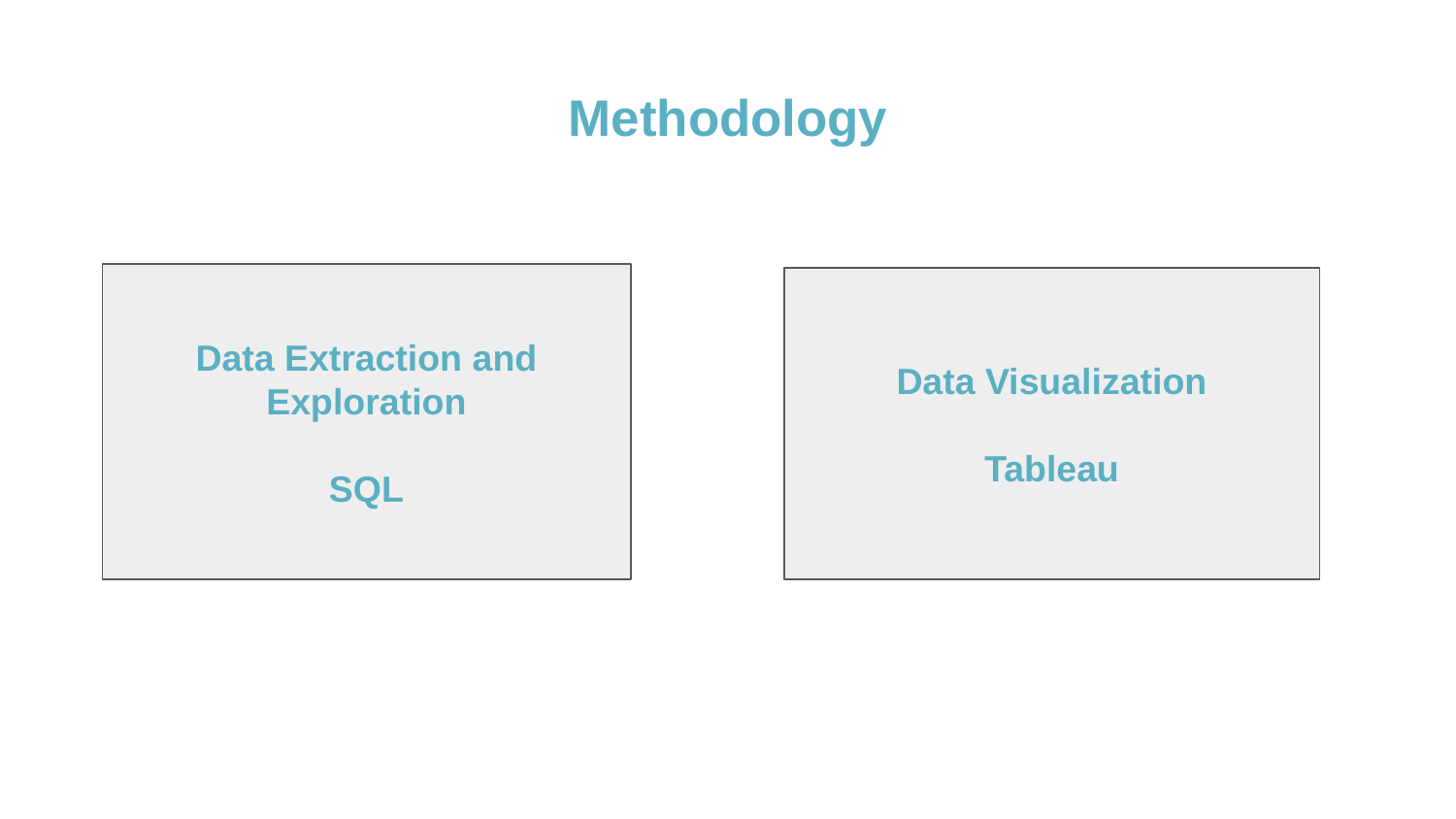

# Methodology

Data Extraction and Exploration

SQL

Data Visualization

Tableau